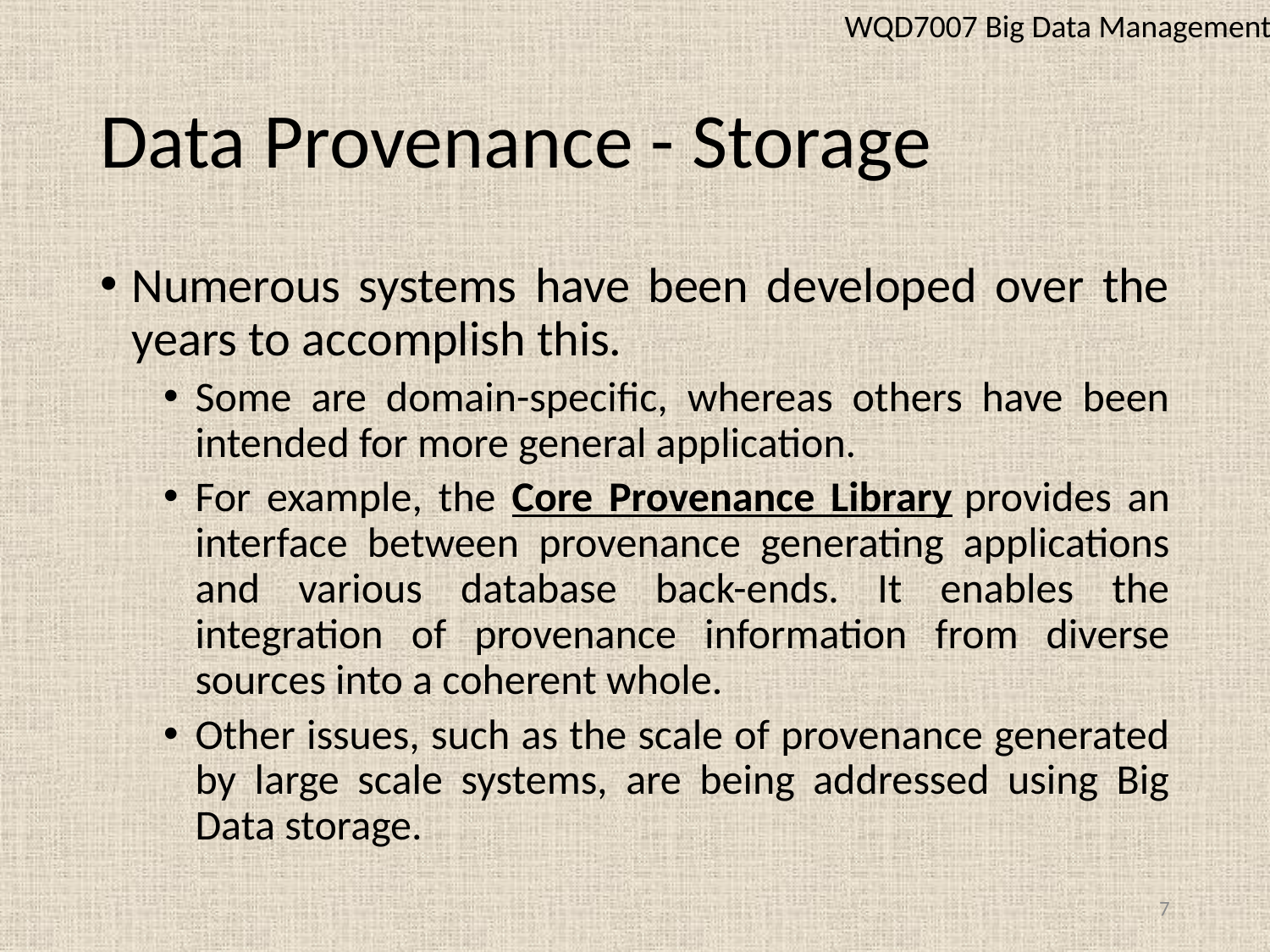

WQD7007 Big Data Management
# Data Provenance - Storage
Numerous systems have been developed over the years to accomplish this.
Some are domain-specific, whereas others have been intended for more general application.
For example, the Core Provenance Library provides an interface between provenance generating applications and various database back-ends. It enables the integration of provenance information from diverse sources into a coherent whole.
Other issues, such as the scale of provenance generated by large scale systems, are being addressed using Big Data storage.
7